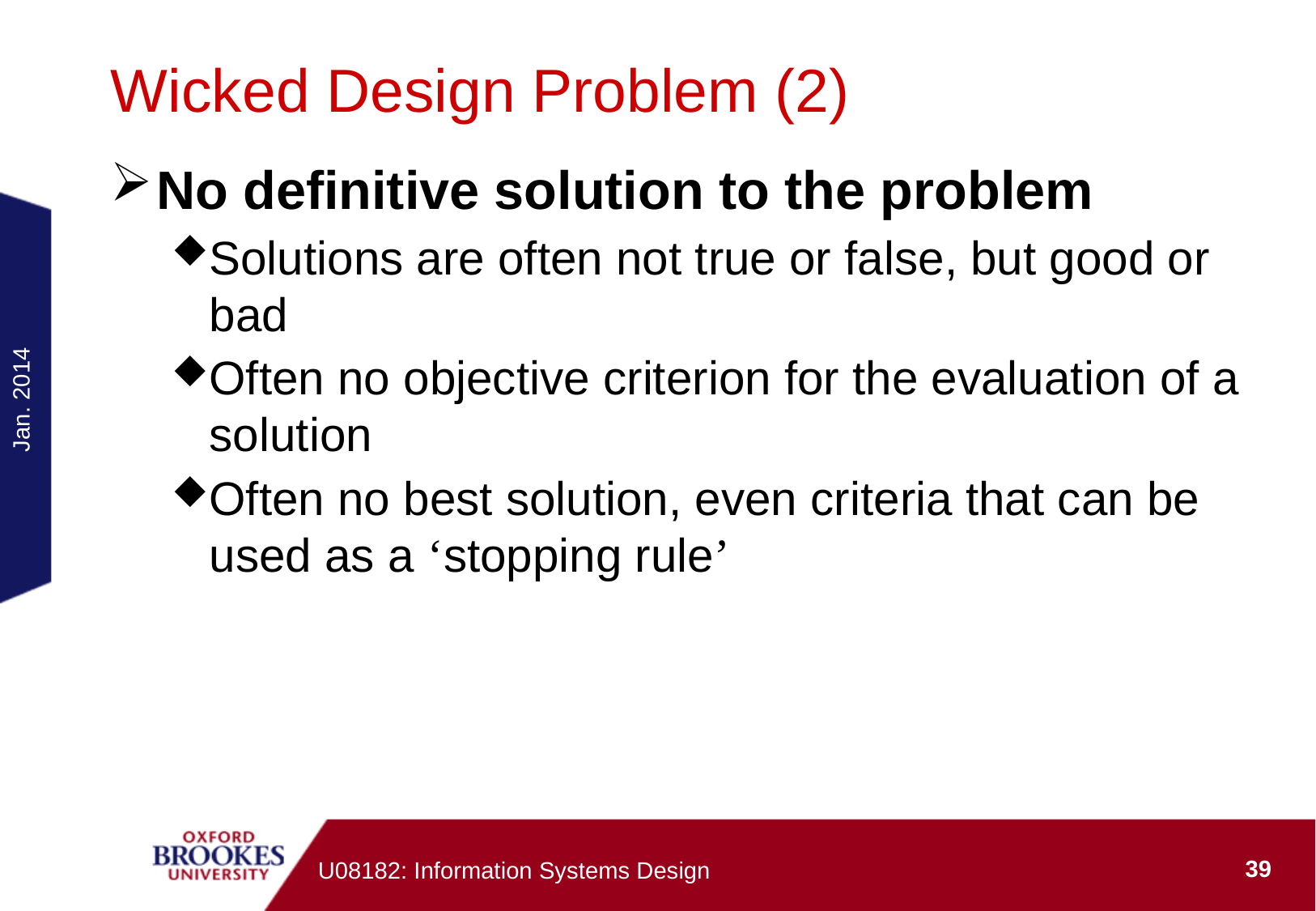

# Wicked Design Problem (2)
No definitive solution to the problem
Solutions are often not true or false, but good or bad
Often no objective criterion for the evaluation of a solution
Often no best solution, even criteria that can be used as a ‘stopping rule’
Jan. 2014
39
U08182: Information Systems Design